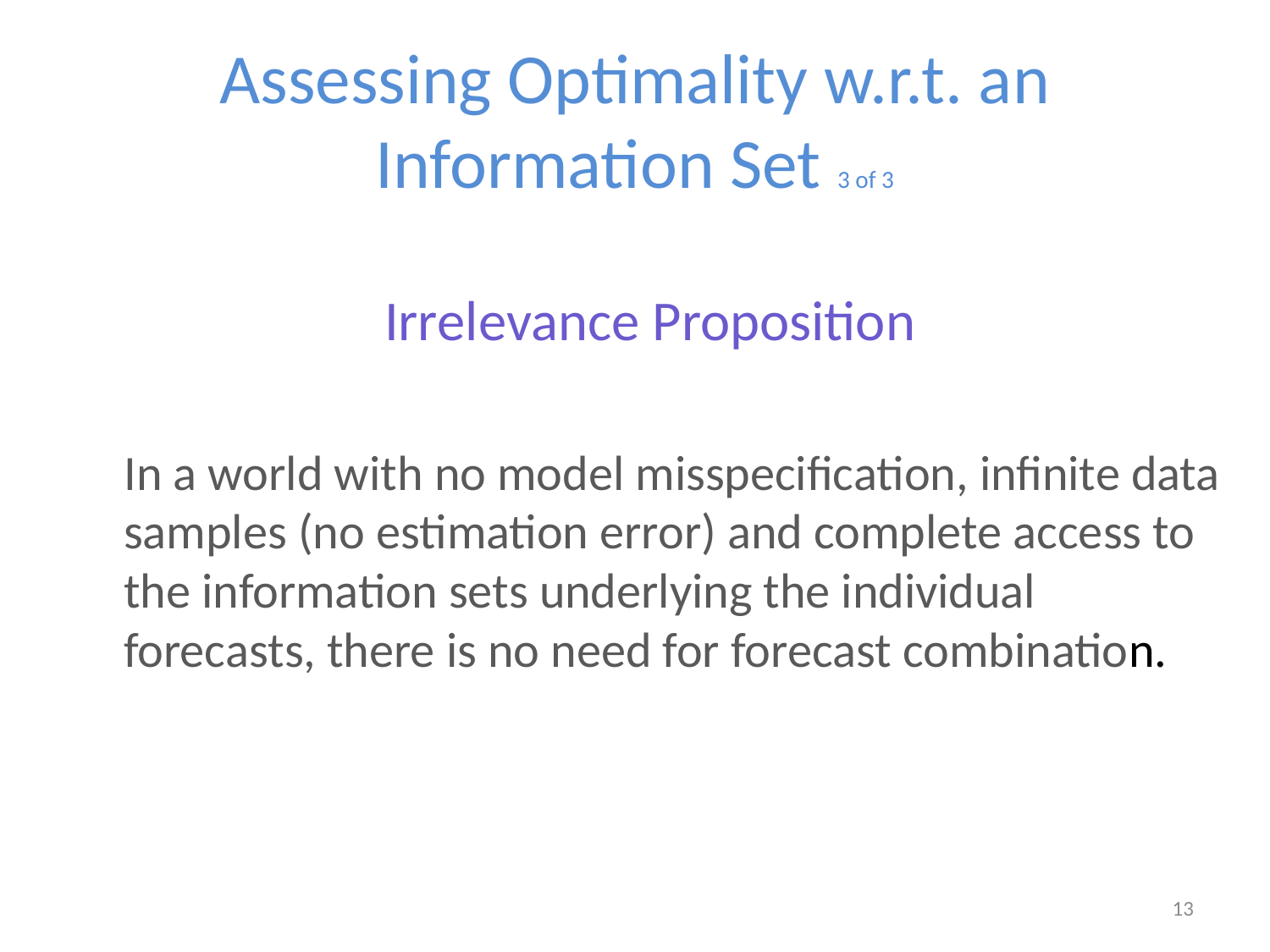

# Assessing Optimality w.r.t. an Information Set 3 of 3

Irrelevance Proposition

	In a world with no model misspecification, infinite data samples (no estimation error) and complete access to the information sets underlying the individual forecasts, there is no need for forecast combination.

13